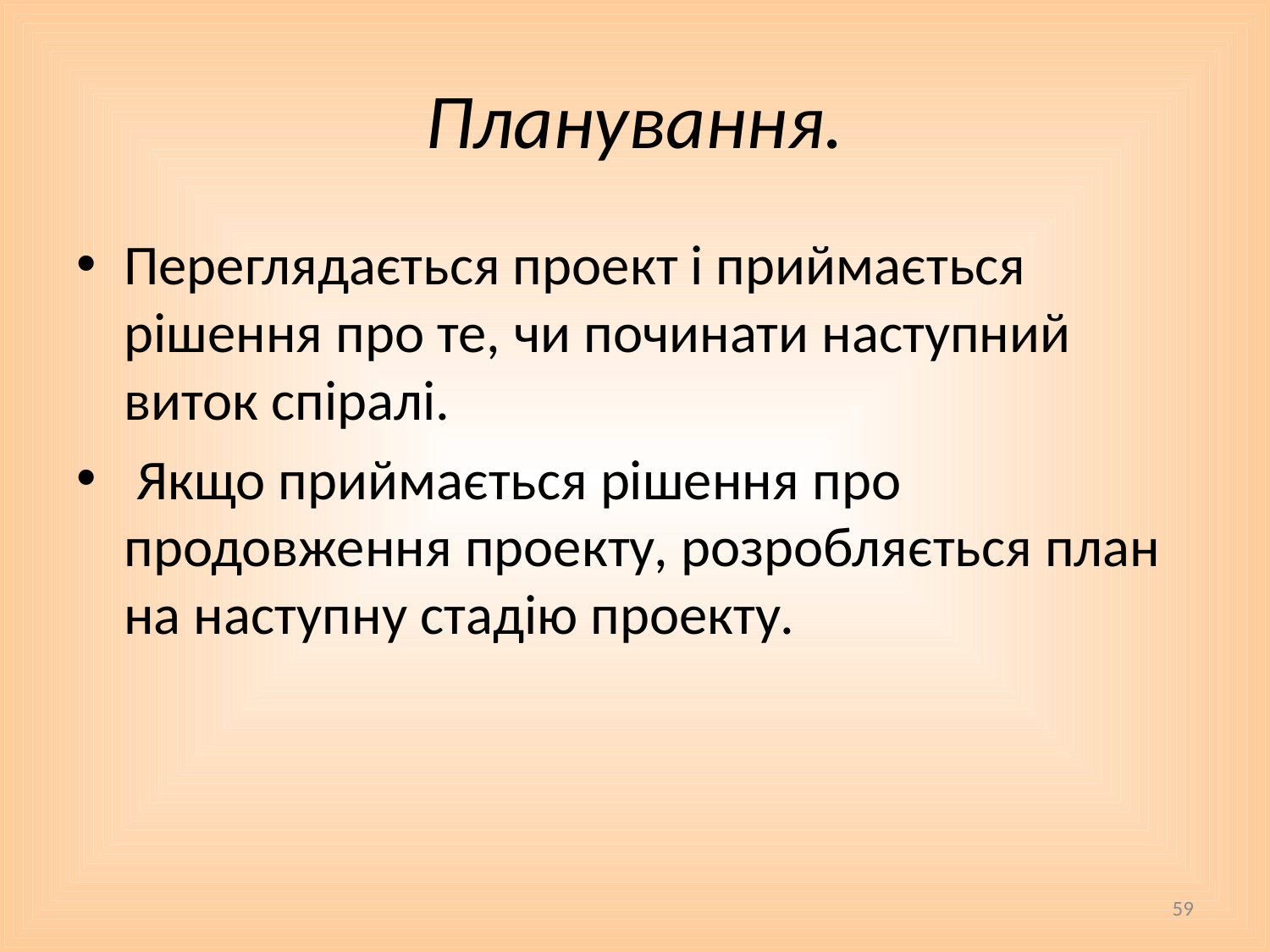

# Планування.
Переглядається проект і приймається рішення про те, чи починати наступний виток спіралі.
 Якщо приймається рішення про продовження проекту, розробляється план на наступну стадію проекту.

59